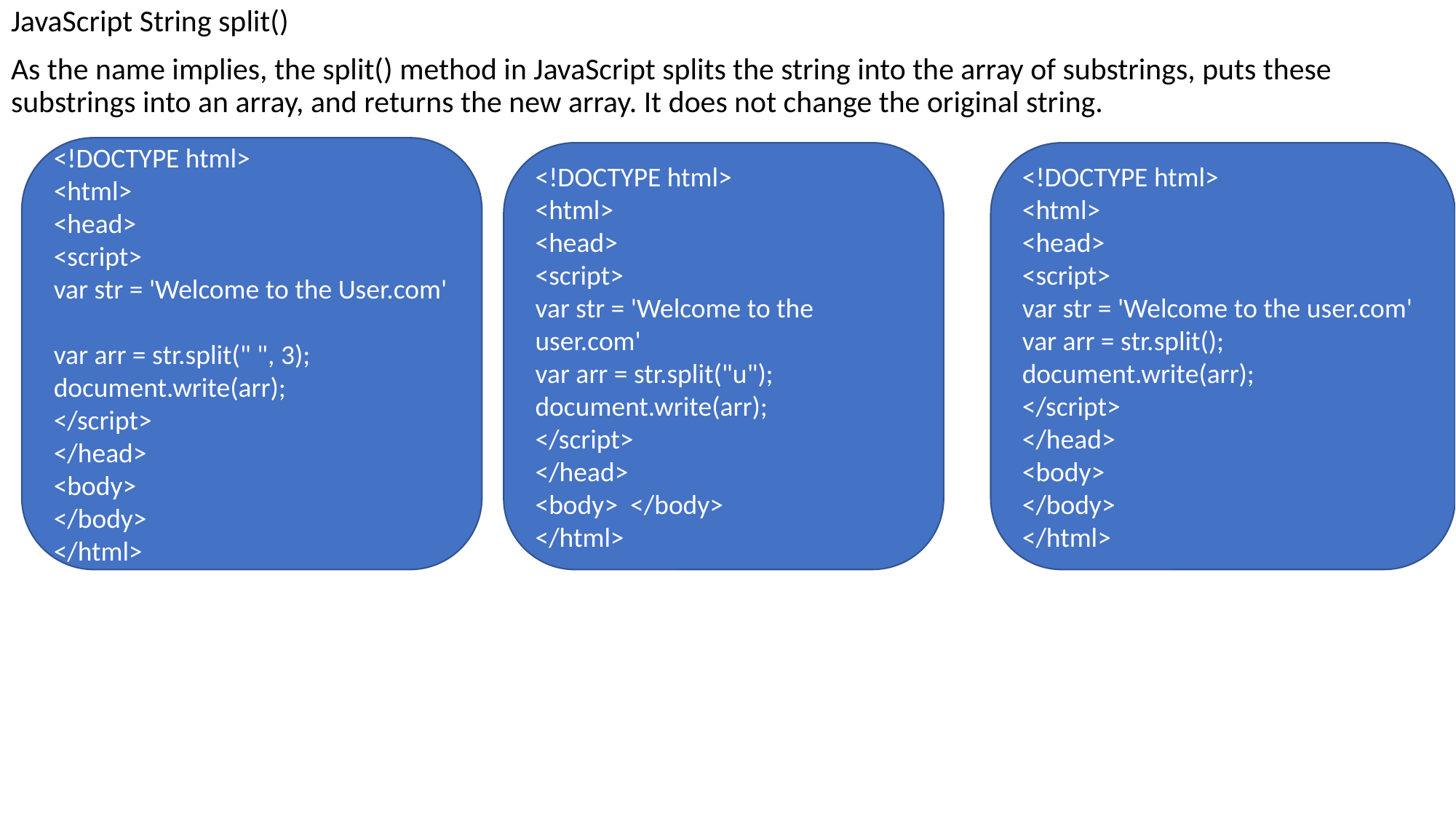

JavaScript String split()
As the name implies, the split() method in JavaScript splits the string into the array of substrings, puts these substrings into an array, and returns the new array. It does not change the original string.

<!DOCTYPE html>
<html>
<head>
<script>
var str = 'Welcome to the User.com'
var arr = str.split(" ", 3);
document.write(arr);
</script>
</head>
<body>
</body>
</html>
<!DOCTYPE html>
<html>
<head>
<script>
var str = 'Welcome to the user.com'
var arr = str.split("u");
document.write(arr);
</script>
</head>
<body>  </body>
</html>
<!DOCTYPE html>
<html>
<head>
<script>
var str = 'Welcome to the user.com'
var arr = str.split();
document.write(arr);
</script>
</head>
<body>
</body>
</html>